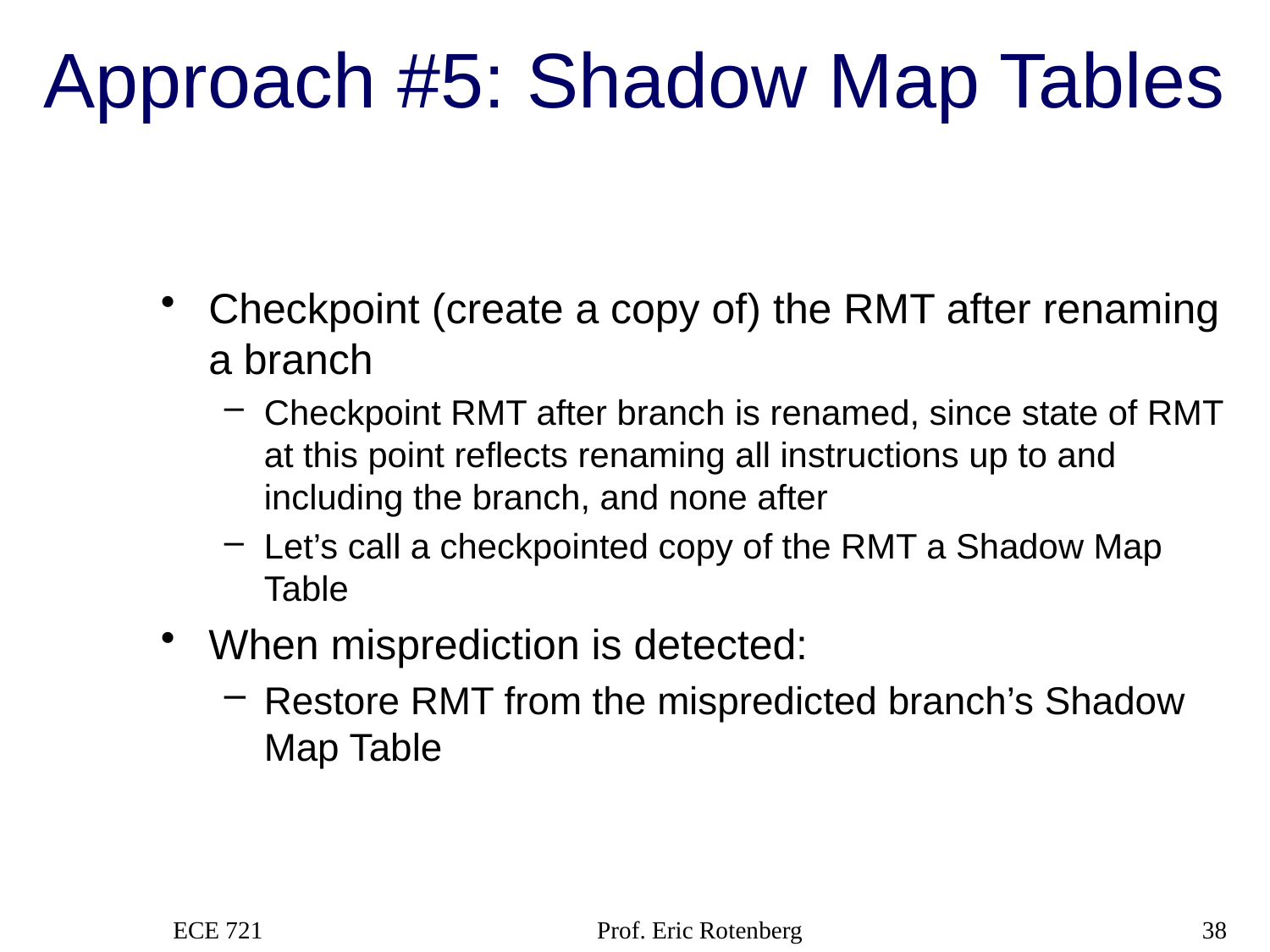

# Approach #5: Shadow Map Tables
Checkpoint (create a copy of) the RMT after renaming a branch
Checkpoint RMT after branch is renamed, since state of RMT at this point reflects renaming all instructions up to and including the branch, and none after
Let’s call a checkpointed copy of the RMT a Shadow Map Table
When misprediction is detected:
Restore RMT from the mispredicted branch’s Shadow Map Table
ECE 721
Prof. Eric Rotenberg
38